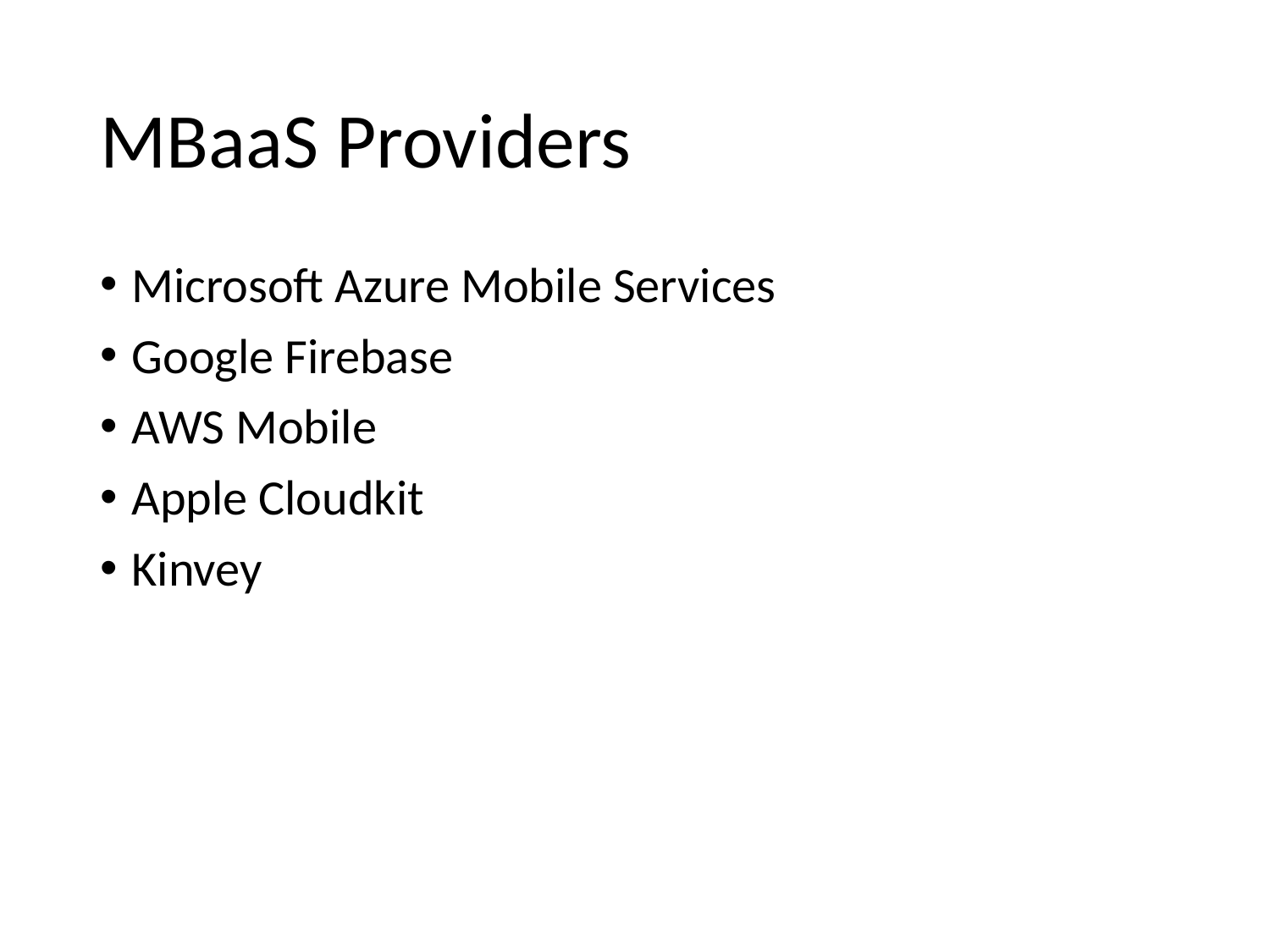

# MBaaS Providers
Microsoft Azure Mobile Services
Google Firebase
AWS Mobile
Apple Cloudkit
Kinvey